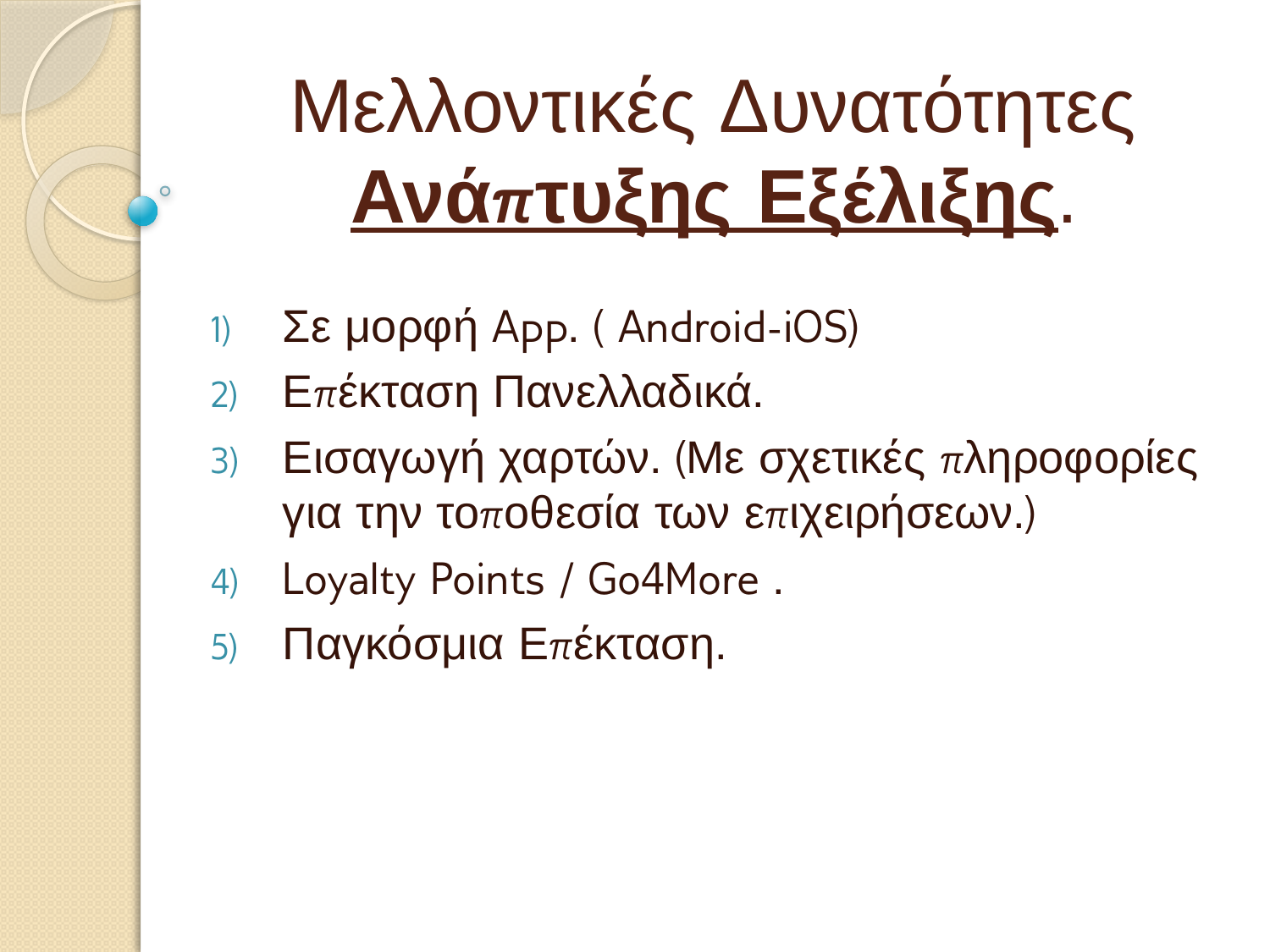

# Μελλοντικές Δυνατότητες Ανάπτυξης Εξέλιξης.
Σε μορφή App. ( Android-iOS)
Επέκταση Πανελλαδικά.
Εισαγωγή χαρτών. (Με σχετικές πληροφορίες για την τοποθεσία των επιχειρήσεων.)
Loyalty Points / Go4More .
Παγκόσμια Επέκταση.